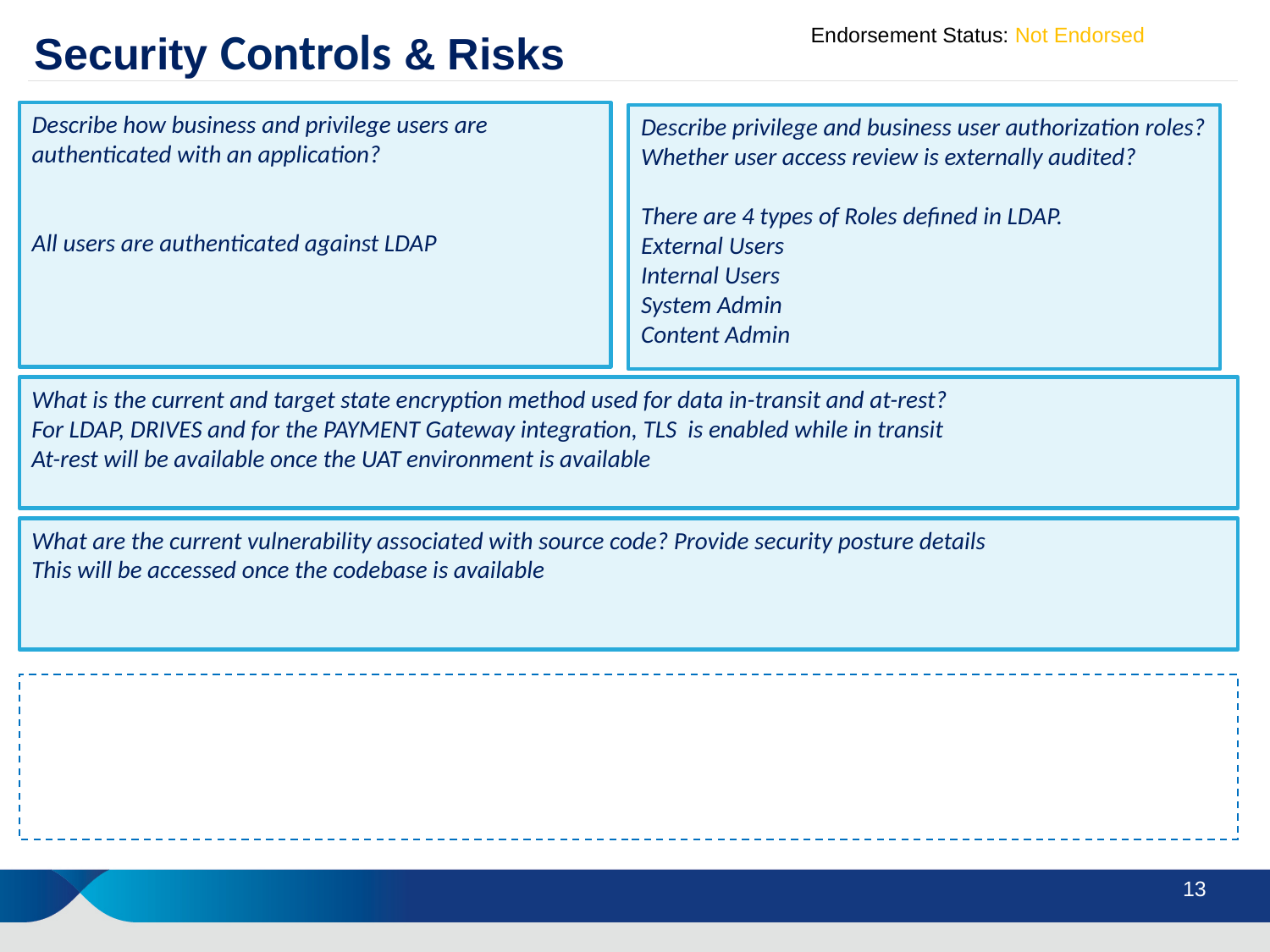

Security Controls & Risks
Endorsement Status: Not Endorsed
Describe how business and privilege users are authenticated with an application?

All users are authenticated against LDAP

Describe privilege and business user authorization roles? Whether user access review is externally audited?

There are 4 types of Roles defined in LDAP.
External Users
Internal Users
System Admin
Content Admin

What is the current and target state encryption method used for data in-transit and at-rest?
For LDAP, DRIVES and for the PAYMENT Gateway integration, TLS  is enabled while in transit
At-rest will be available once the UAT environment is available

What are the current vulnerability associated with source code? Provide security posture details
This will be accessed once the codebase is available

13